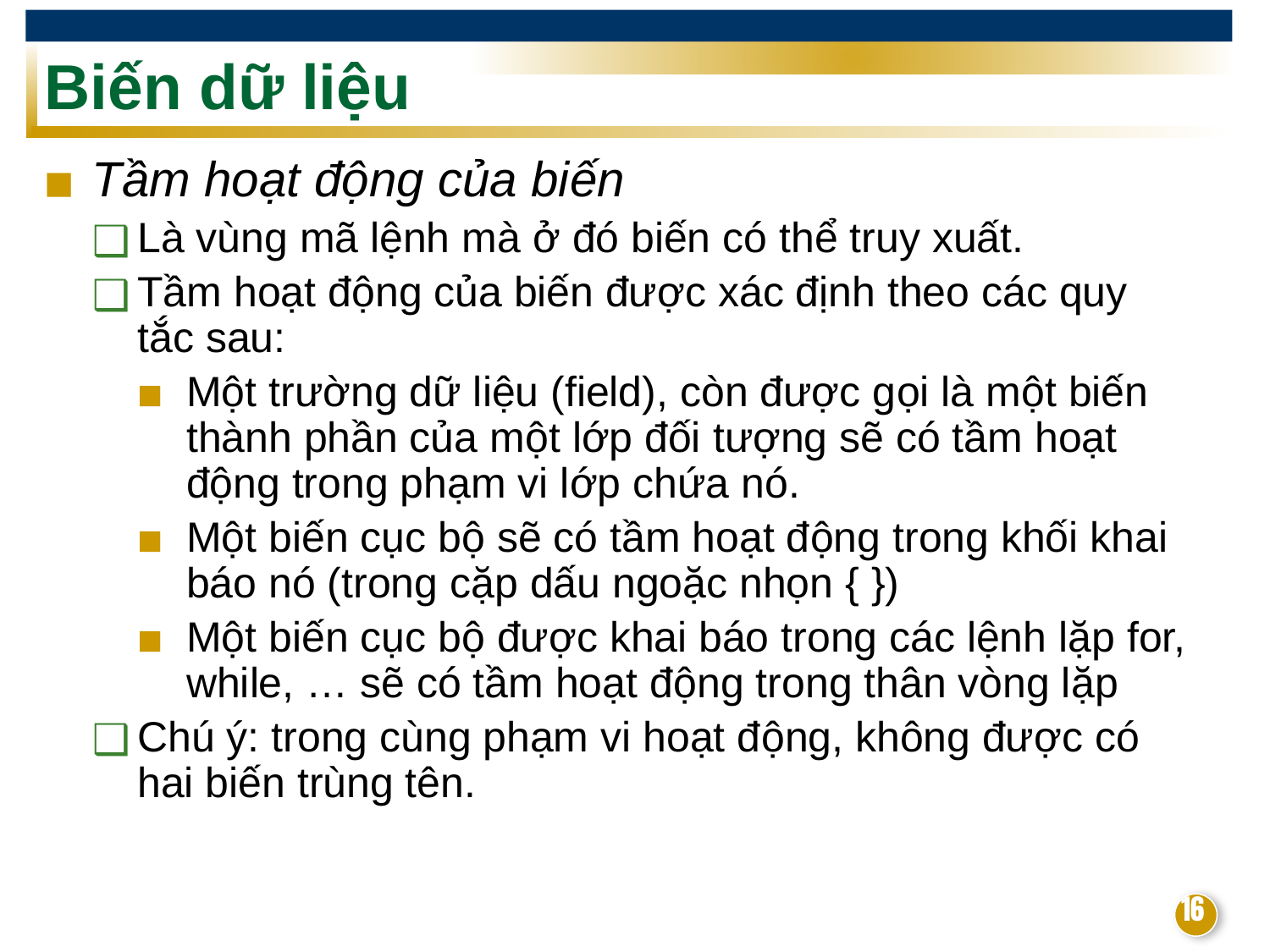

# Biến dữ liệu
Tầm hoạt động của biến
Là vùng mã lệnh mà ở đó biến có thể truy xuất.
Tầm hoạt động của biến được xác định theo các quy tắc sau:
Một trường dữ liệu (field), còn được gọi là một biến thành phần của một lớp đối tượng sẽ có tầm hoạt động trong phạm vi lớp chứa nó.
Một biến cục bộ sẽ có tầm hoạt động trong khối khai báo nó (trong cặp dấu ngoặc nhọn { })
Một biến cục bộ được khai báo trong các lệnh lặp for, while, … sẽ có tầm hoạt động trong thân vòng lặp
Chú ý: trong cùng phạm vi hoạt động, không được có hai biến trùng tên.
16